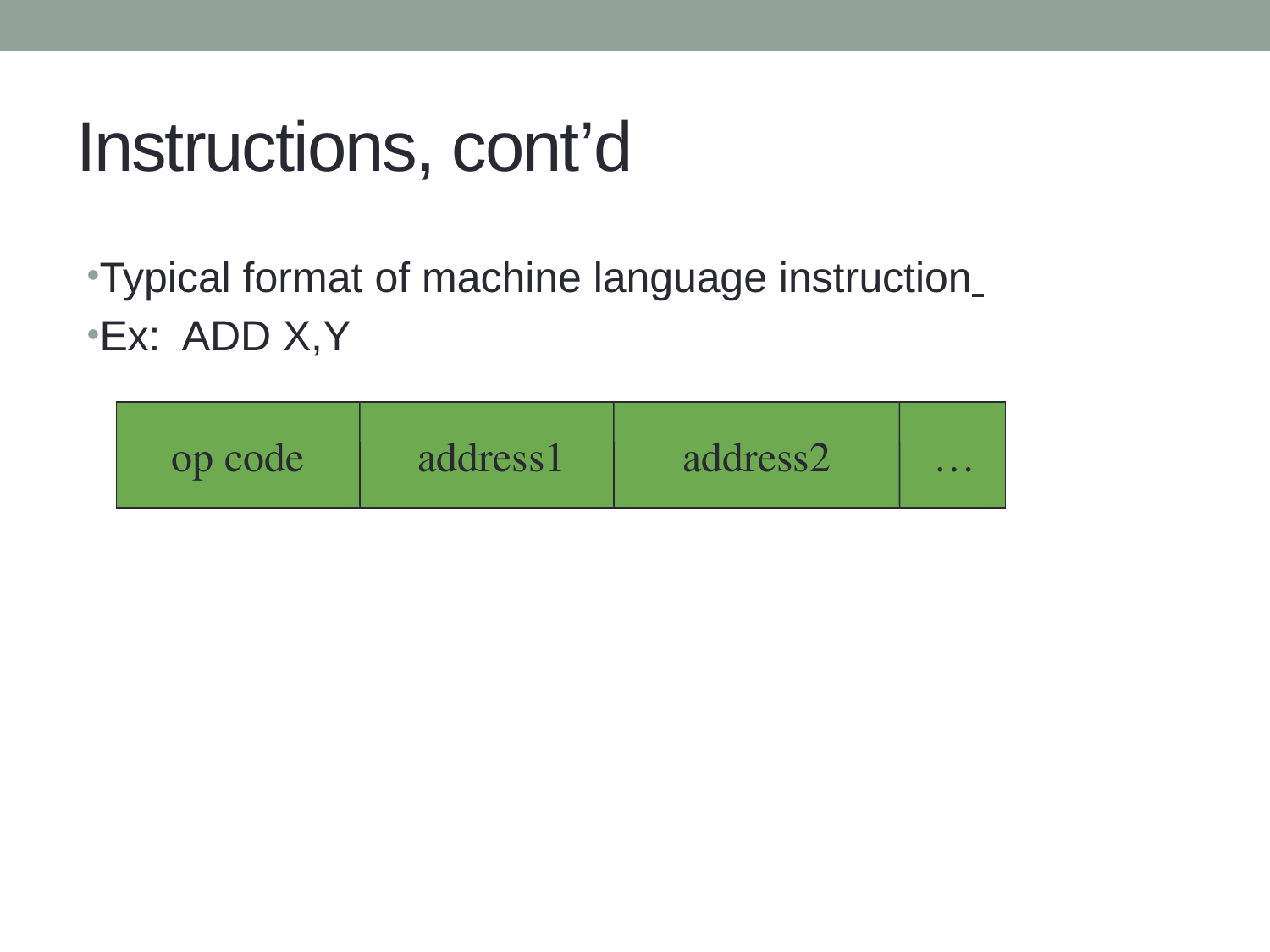

# Instructions, cont’d
Typical format of machine language instruction
Ex:  ADD X,Y

op code
address1
address2
…